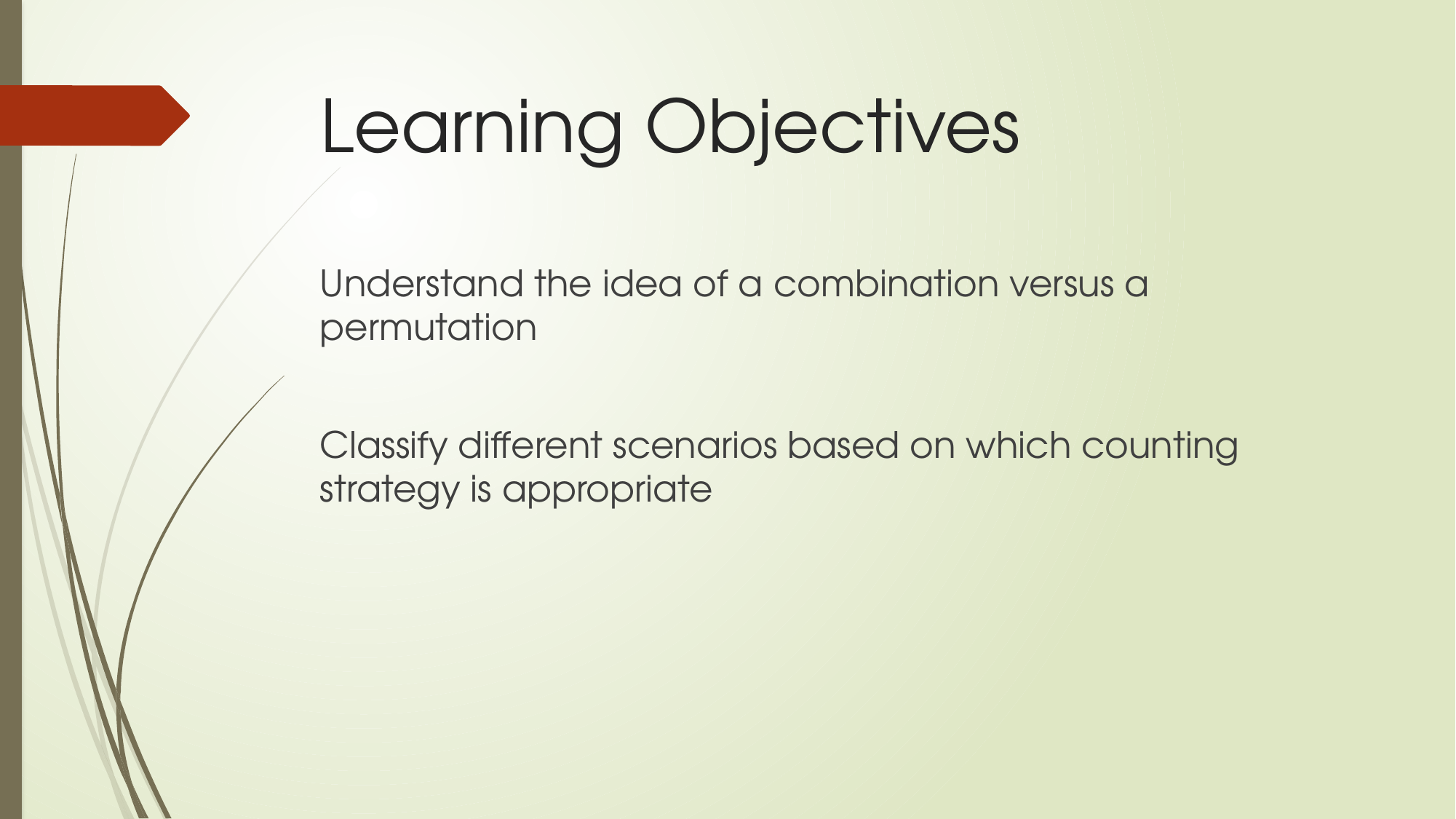

# Learning Objectives
Understand the idea of a combination versus a permutation

Classify different scenarios based on which counting strategy is appropriate